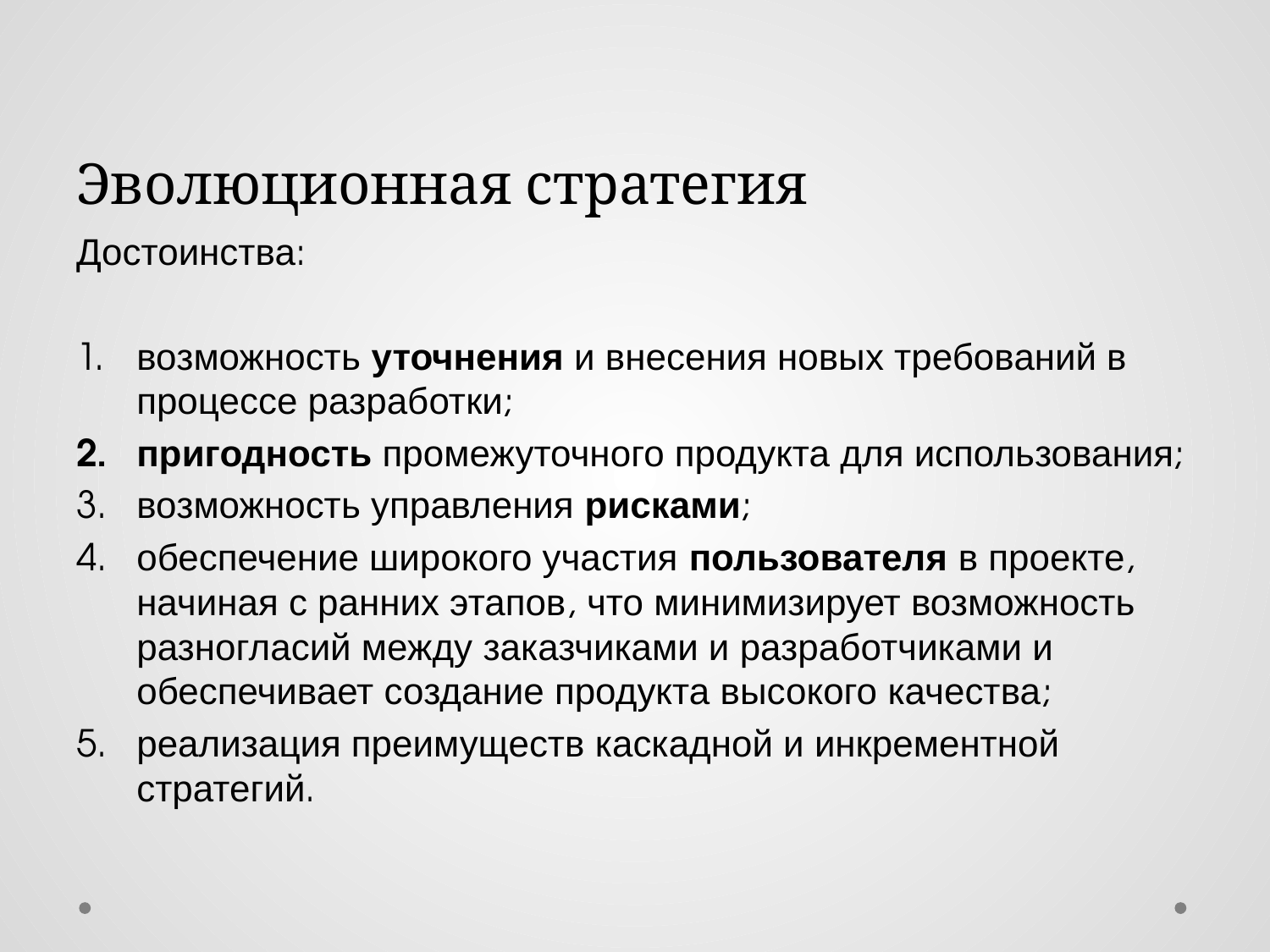

# Эволюционная стратегия
Достоинства:

возможность уточнения и внесения новых требований в процессе разработки;
пригодность промежуточного продукта для использования;
возможность управления рисками;
обеспечение широкого участия пользователя в проекте, начиная с ранних этапов, что минимизирует возможность разногласий между заказчиками и разработчиками и обеспечивает создание продукта высокого качества;
реализация преимуществ каскадной и инкрементной стратегий.